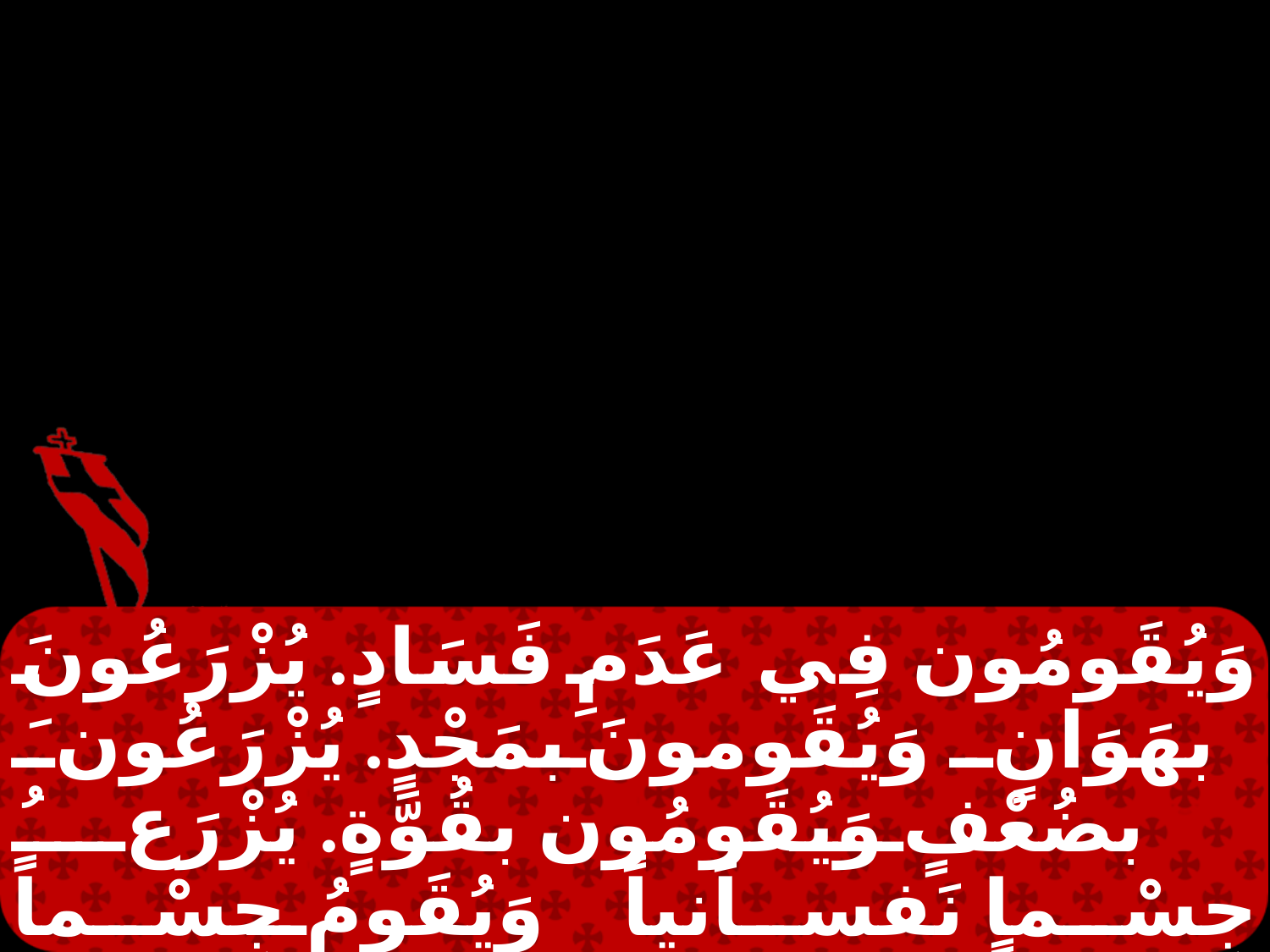

وَيُقَومُون فِي عَدَمِ فَسَادٍ. يُزْرَعُونَ بهَوَانٍ وَيُقَومونَ بمَجْدٍ. يُزْرَعُونَ بضُعْفٍ وَيُقَومُون بقُوَّةٍ. يُزْرَعُ جِسْما نَفساَنياً وَيُقَومُ جِسْماً رُوحَانِيّاً. بما انه يُوجَدُ جِسْمٌ نَفساَني فإنه يُوجَدُ جِسْمٌ رُوحَانِيٌّ أَيْضاً.